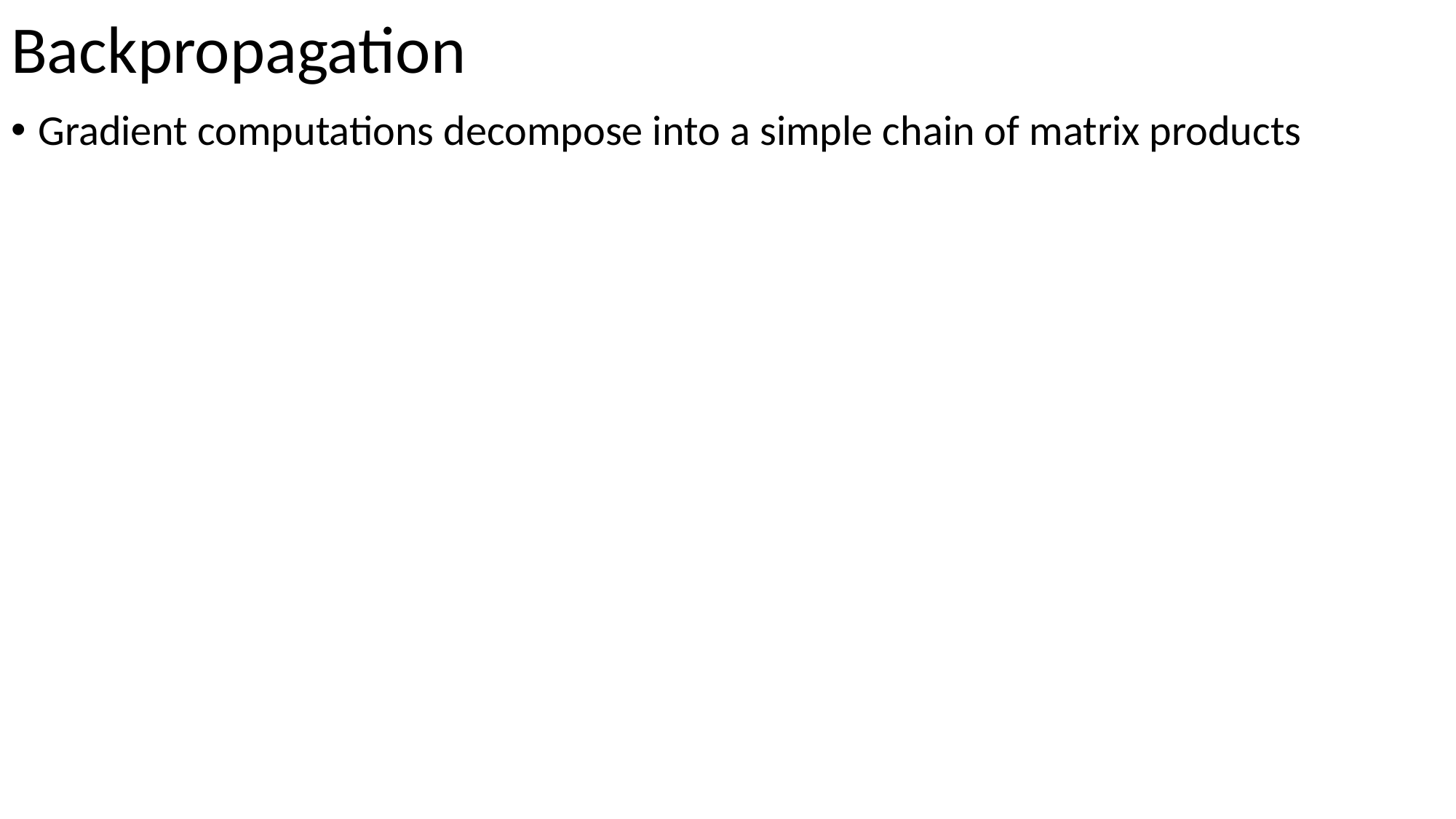

# Backpropagation
Gradient computations decompose into a simple chain of matrix products